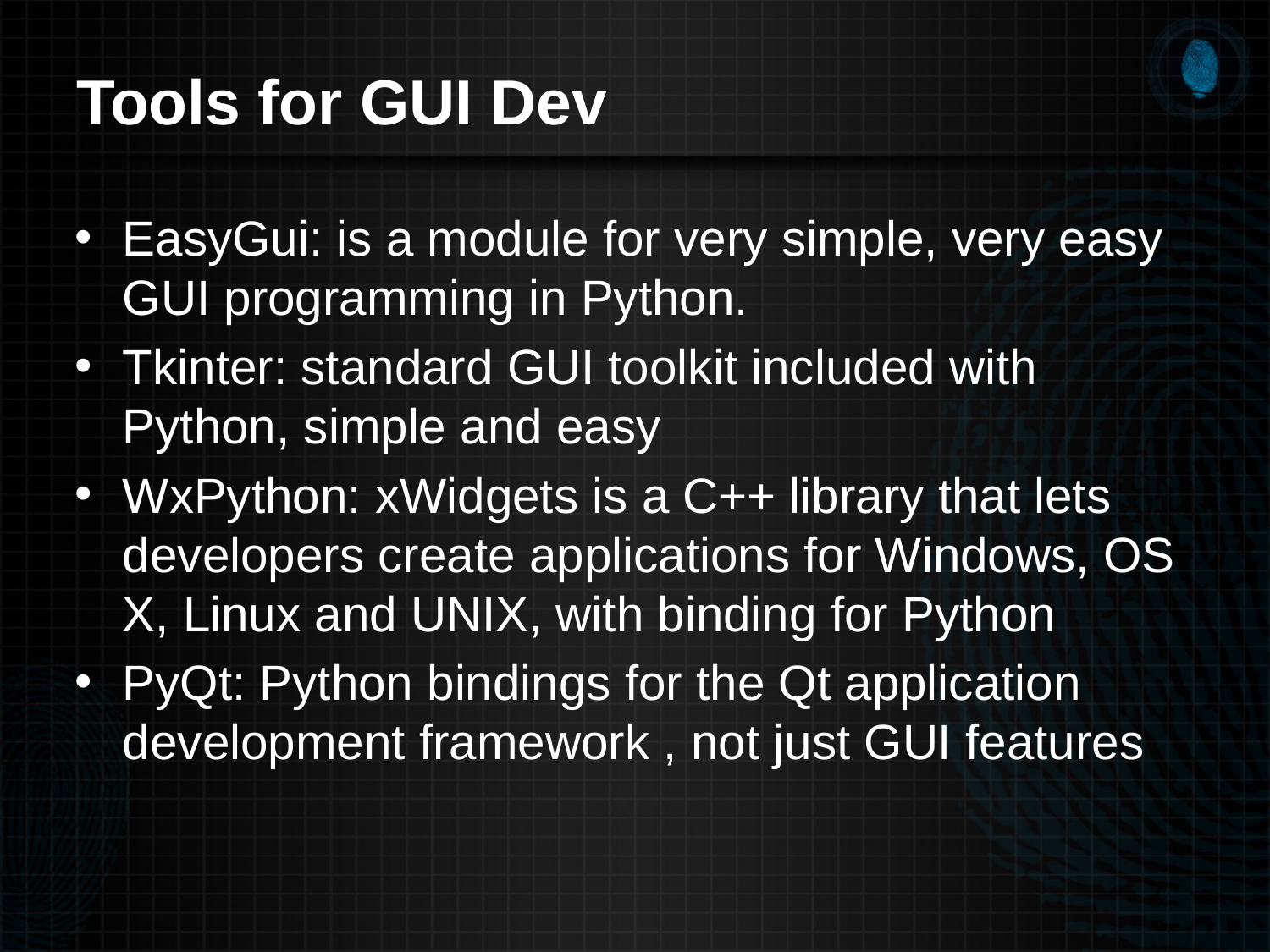

# Tools for GUI Dev
EasyGui: is a module for very simple, very easy GUI programming in Python.
Tkinter: standard GUI toolkit included with Python, simple and easy
WxPython: xWidgets is a C++ library that lets developers create applications for Windows, OS X, Linux and UNIX, with binding for Python
PyQt: Python bindings for the Qt application development framework , not just GUI features